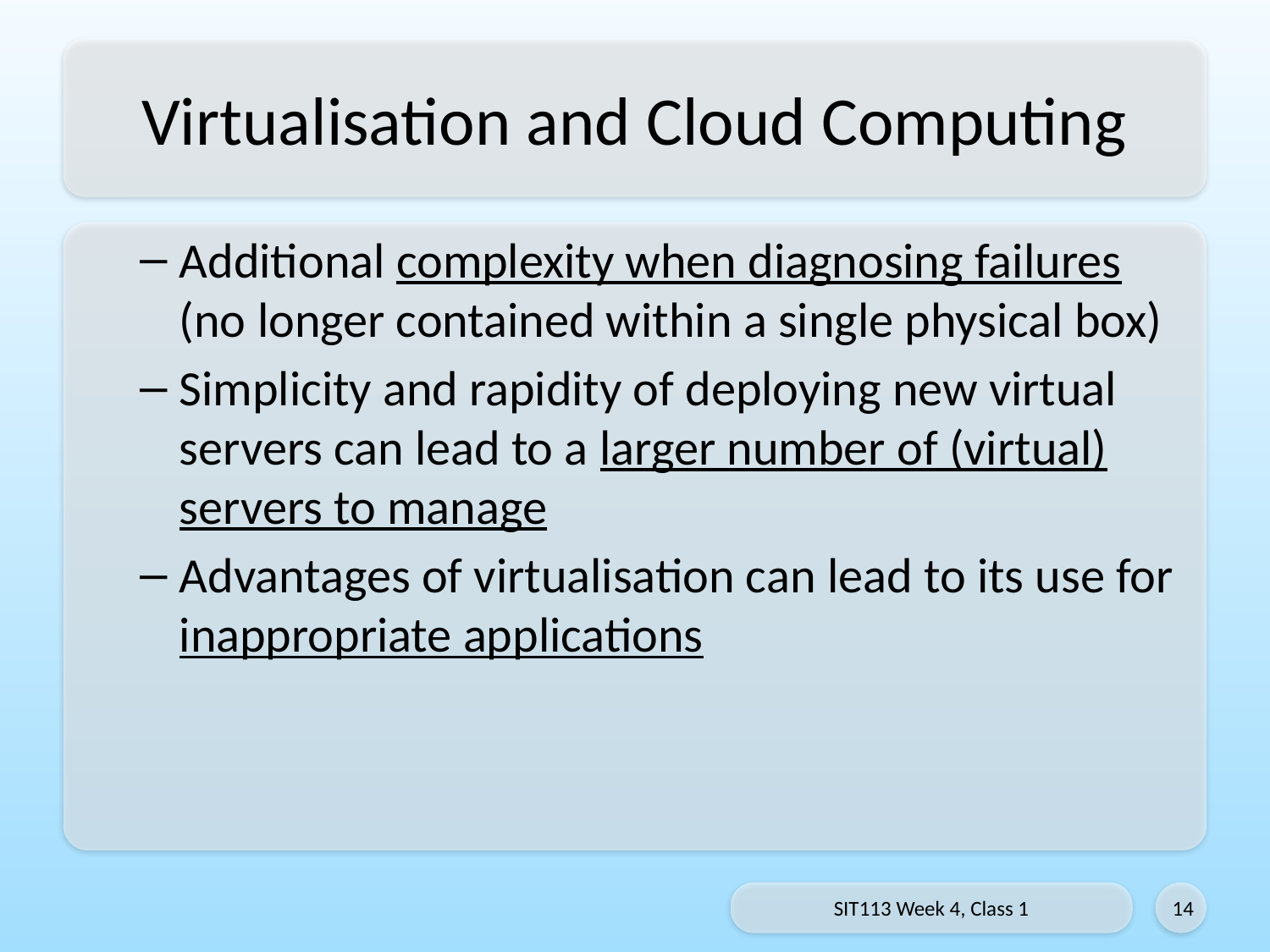

# Virtualisation and Cloud Computing
Additional complexity when diagnosing failures (no longer contained within a single physical box)
Simplicity and rapidity of deploying new virtual servers can lead to a larger number of (virtual) servers to manage
Advantages of virtualisation can lead to its use for inappropriate applications
SIT113 Week 4, Class 1
14